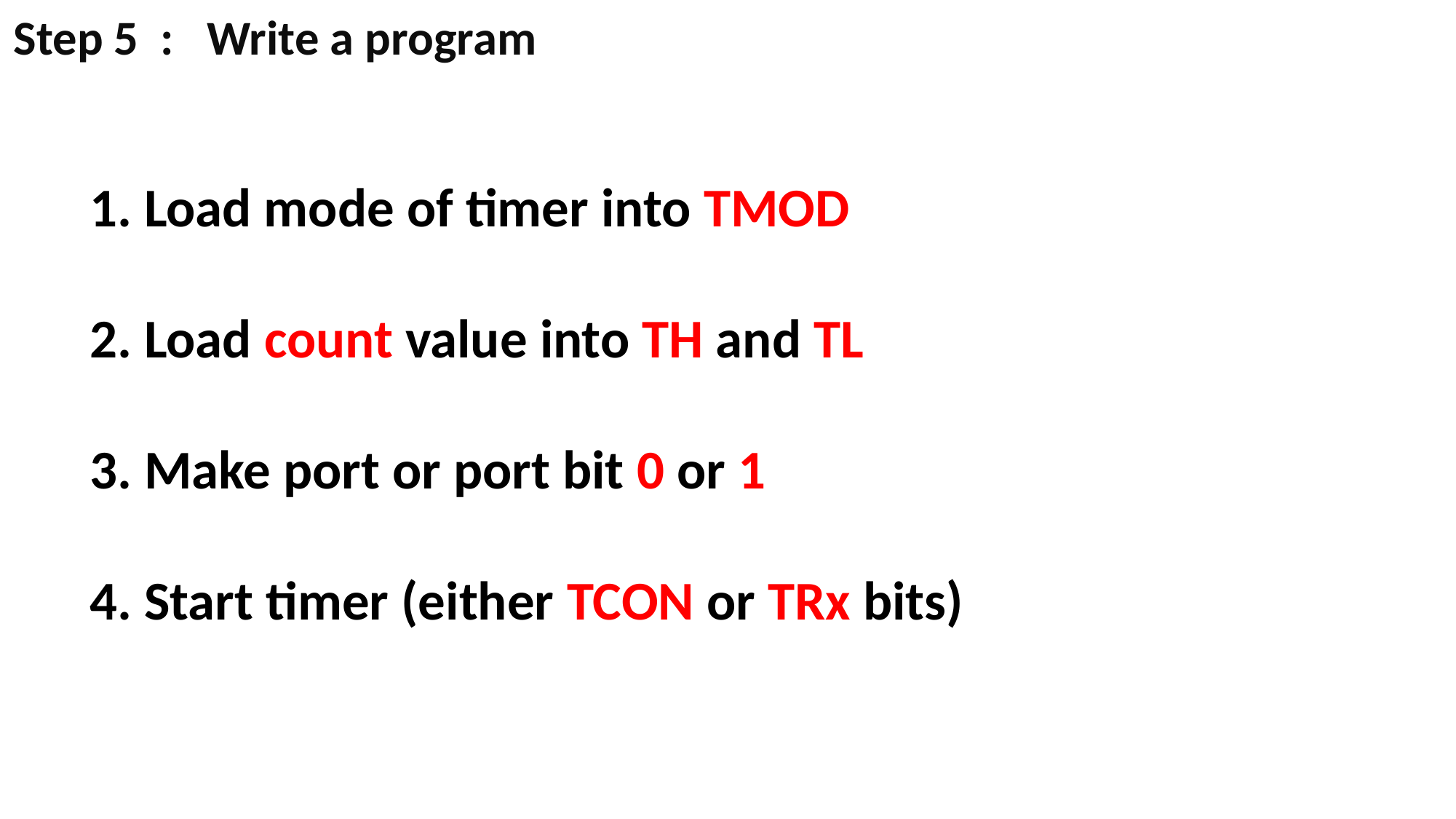

Step 5  :   Write a program

Load mode of timer into TMOD

Load count value into TH and TL

Make port or port bit 0 or 1

Start timer (either TCON or TRx bits)